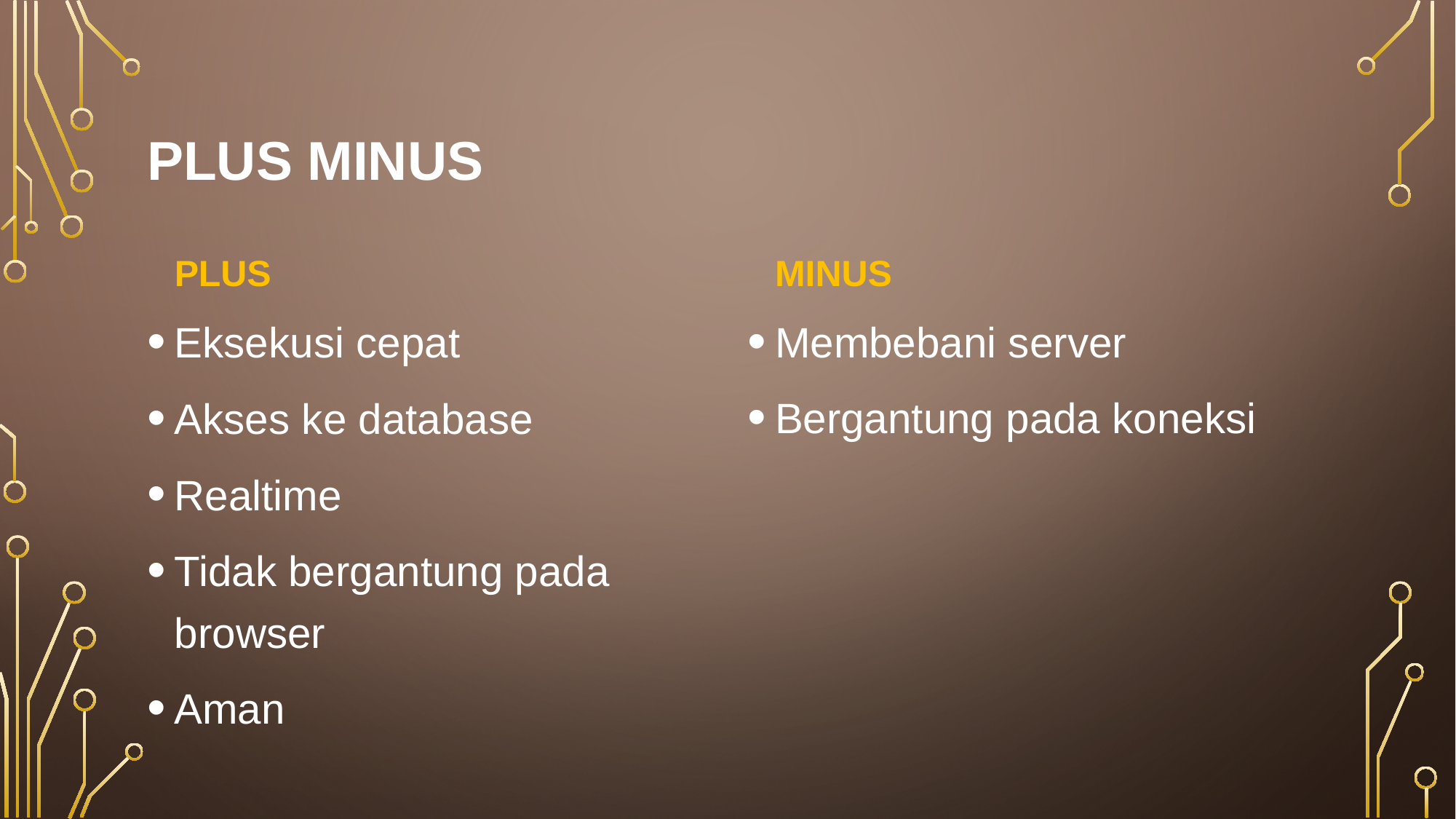

# Plus Minus
Minus
Plus
Eksekusi cepat
Akses ke database
Realtime
Tidak bergantung pada browser
Aman
Membebani server
Bergantung pada koneksi